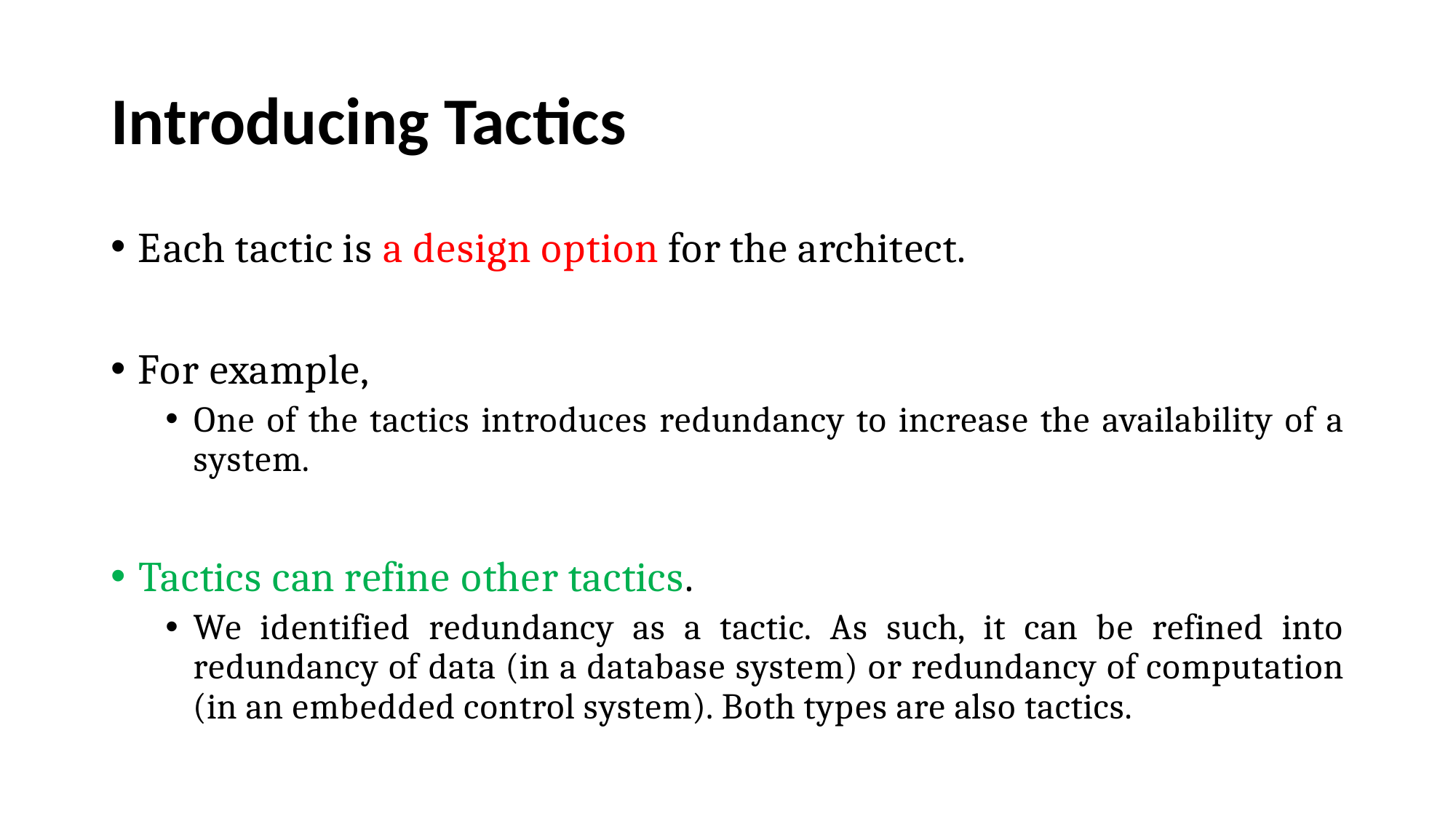

# Introducing Tactics
Each tactic is a design option for the architect.

For example,
One of the tactics introduces redundancy to increase the availability of a system.

Tactics can refine other tactics.
We identified redundancy as a tactic. As such, it can be refined into redundancy of data (in a database system) or redundancy of computation (in an embedded control system). Both types are also tactics.